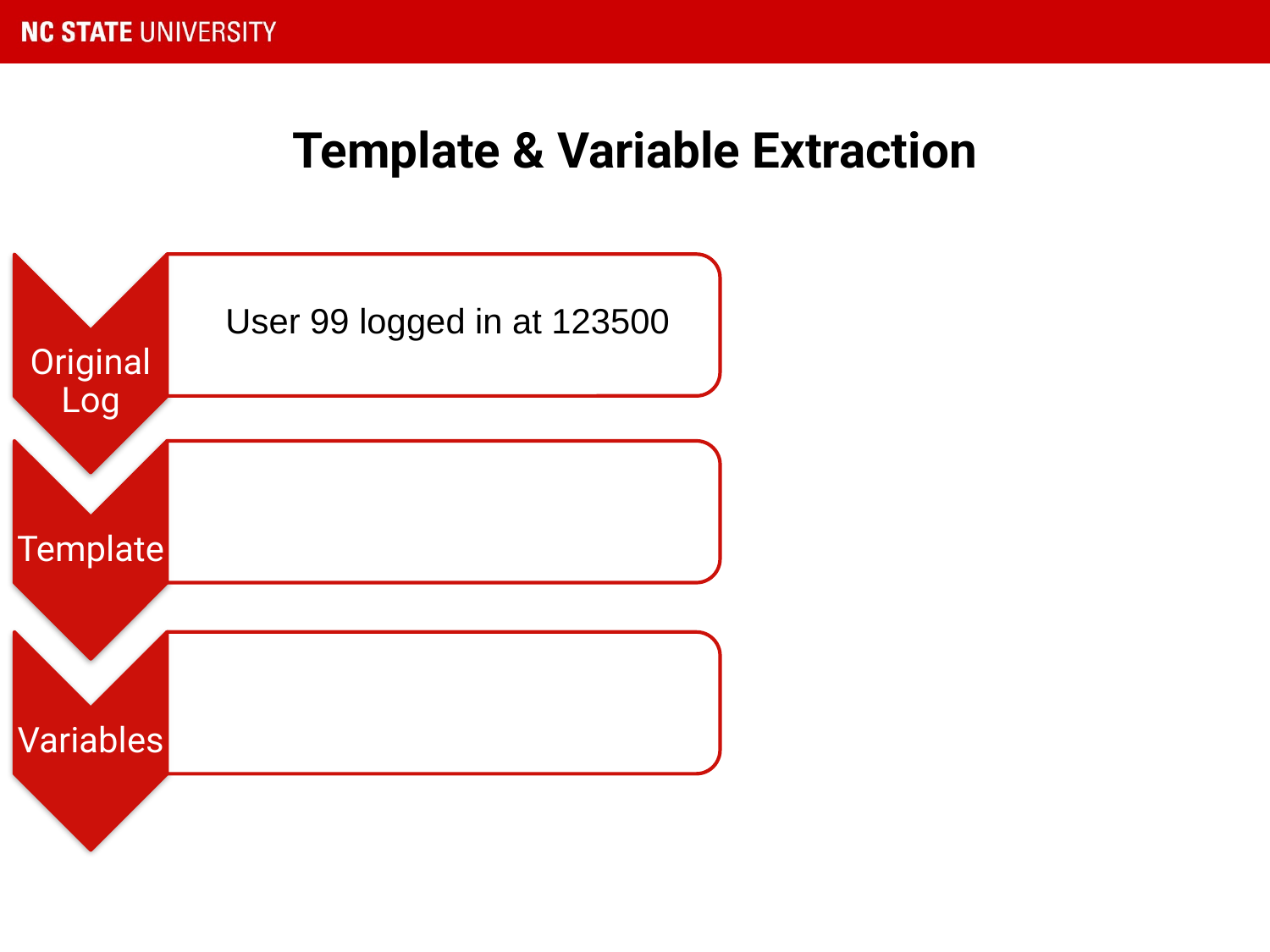

# Template & Variable Extraction
Original
Log
Template
Variables
User 99 logged in at 123500